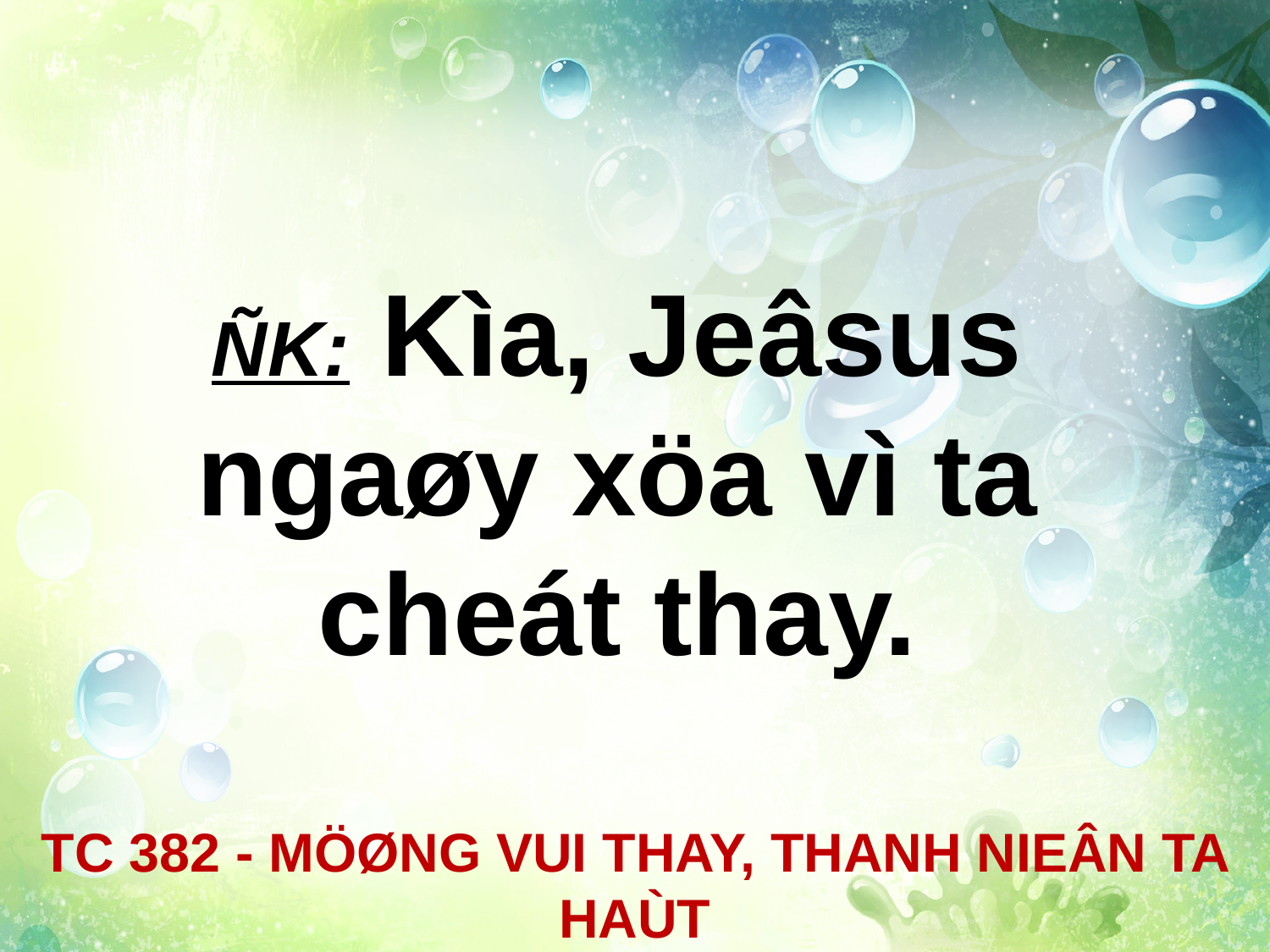

ÑK: Kìa, Jeâsus
ngaøy xöa vì ta
cheát thay.
TC 382 - MÖØNG VUI THAY, THANH NIEÂN TA HAÙT